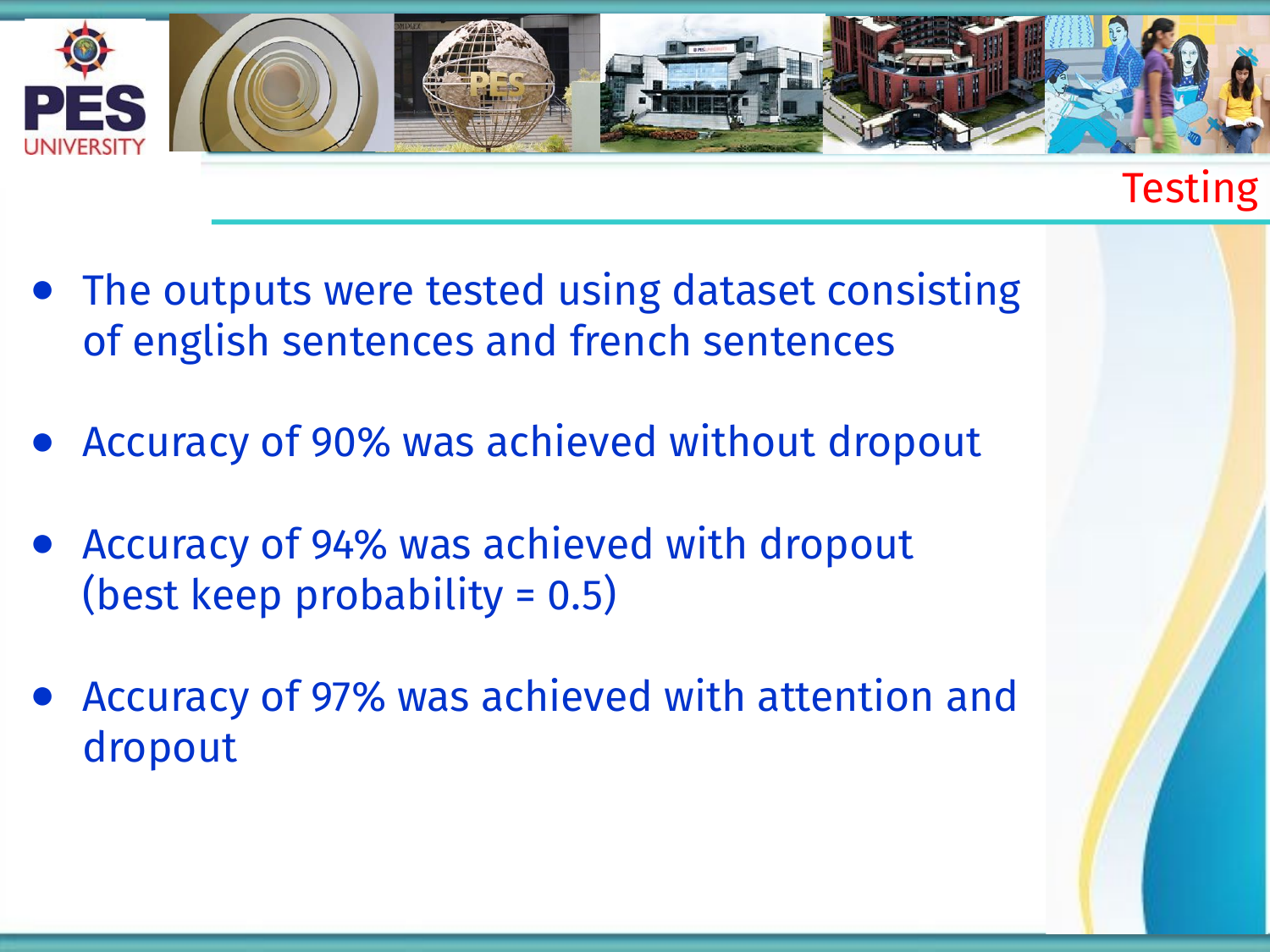

# Testing
The outputs were tested using dataset consisting of english sentences and french sentences

Accuracy of 90% was achieved without dropout

Accuracy of 94% was achieved with dropout
(best keep probability = 0.5)

Accuracy of 97% was achieved with attention and dropout